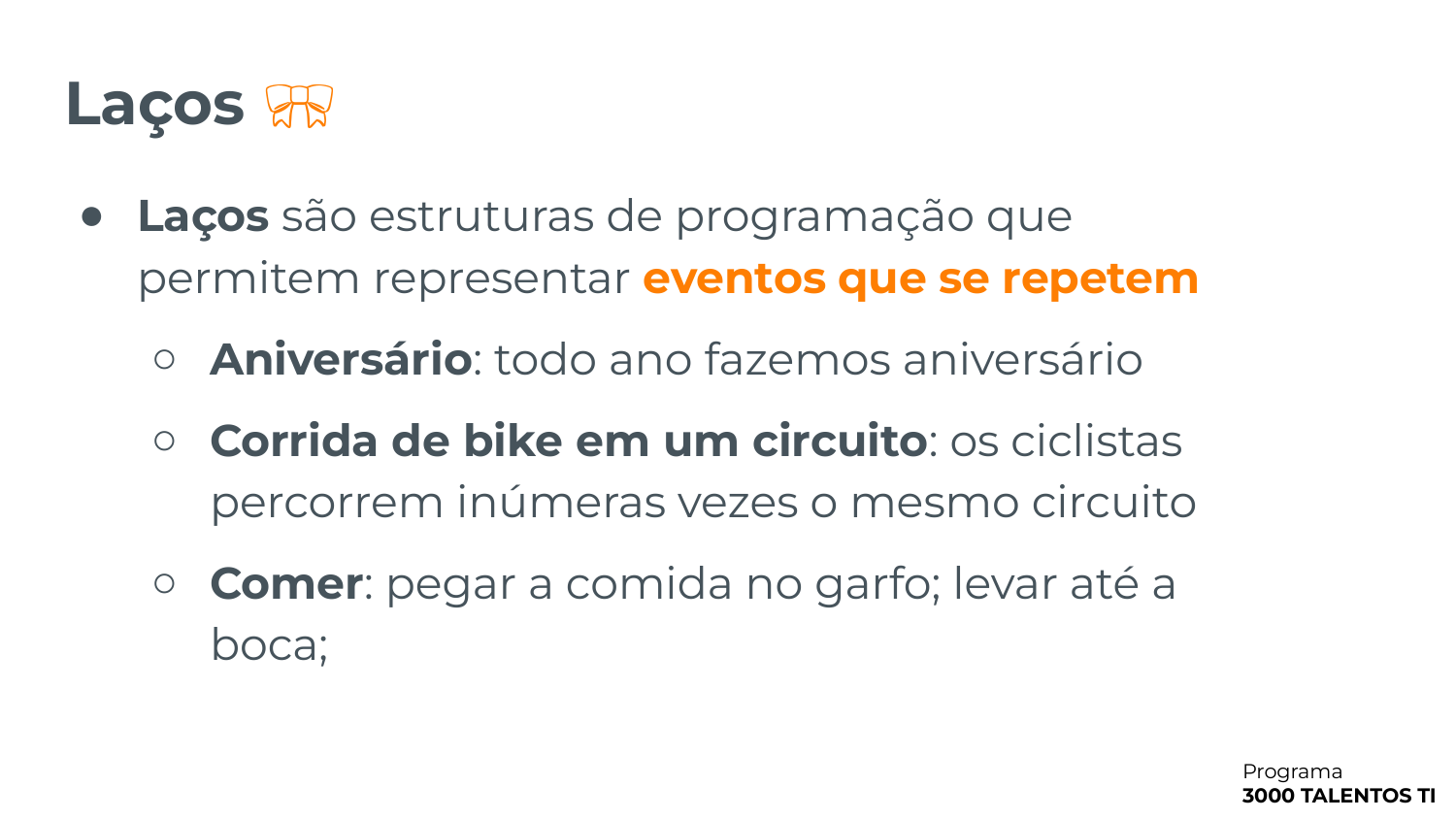

# Laços 🎀
Laços são estruturas de programação que permitem representar eventos que se repetem
Aniversário: todo ano fazemos aniversário
Corrida de bike em um circuito: os ciclistas percorrem inúmeras vezes o mesmo circuito
Comer: pegar a comida no garfo; levar até a boca;